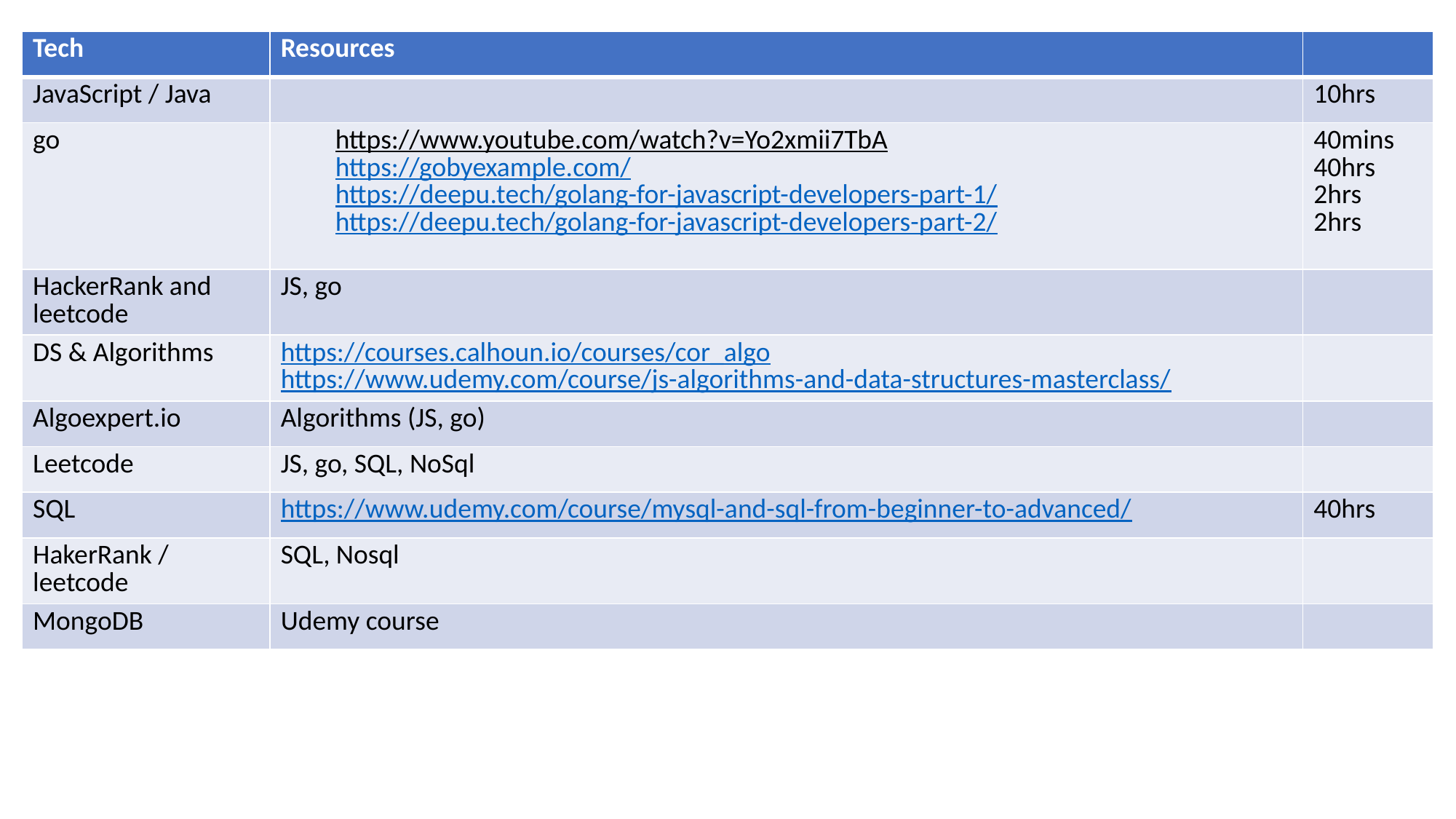

| Tech | Resources |  |
| --- | --- | --- |
| JavaScript / Java |  | 10hrs |
| go | https://www.youtube.com/watch?v=Yo2xmii7TbA https://gobyexample.com/ https://deepu.tech/golang-for-javascript-developers-part-1/ https://deepu.tech/golang-for-javascript-developers-part-2/ | 40mins 40hrs 2hrs 2hrs |
| HackerRank and leetcode | JS, go |  |
| DS & Algorithms | https://courses.calhoun.io/courses/cor\_algo https://www.udemy.com/course/js-algorithms-and-data-structures-masterclass/ |  |
| Algoexpert.io | Algorithms (JS, go) |  |
| Leetcode | JS, go, SQL, NoSql |  |
| SQL | https://www.udemy.com/course/mysql-and-sql-from-beginner-to-advanced/ | 40hrs |
| HakerRank / leetcode | SQL, Nosql |  |
| MongoDB | Udemy course |  |